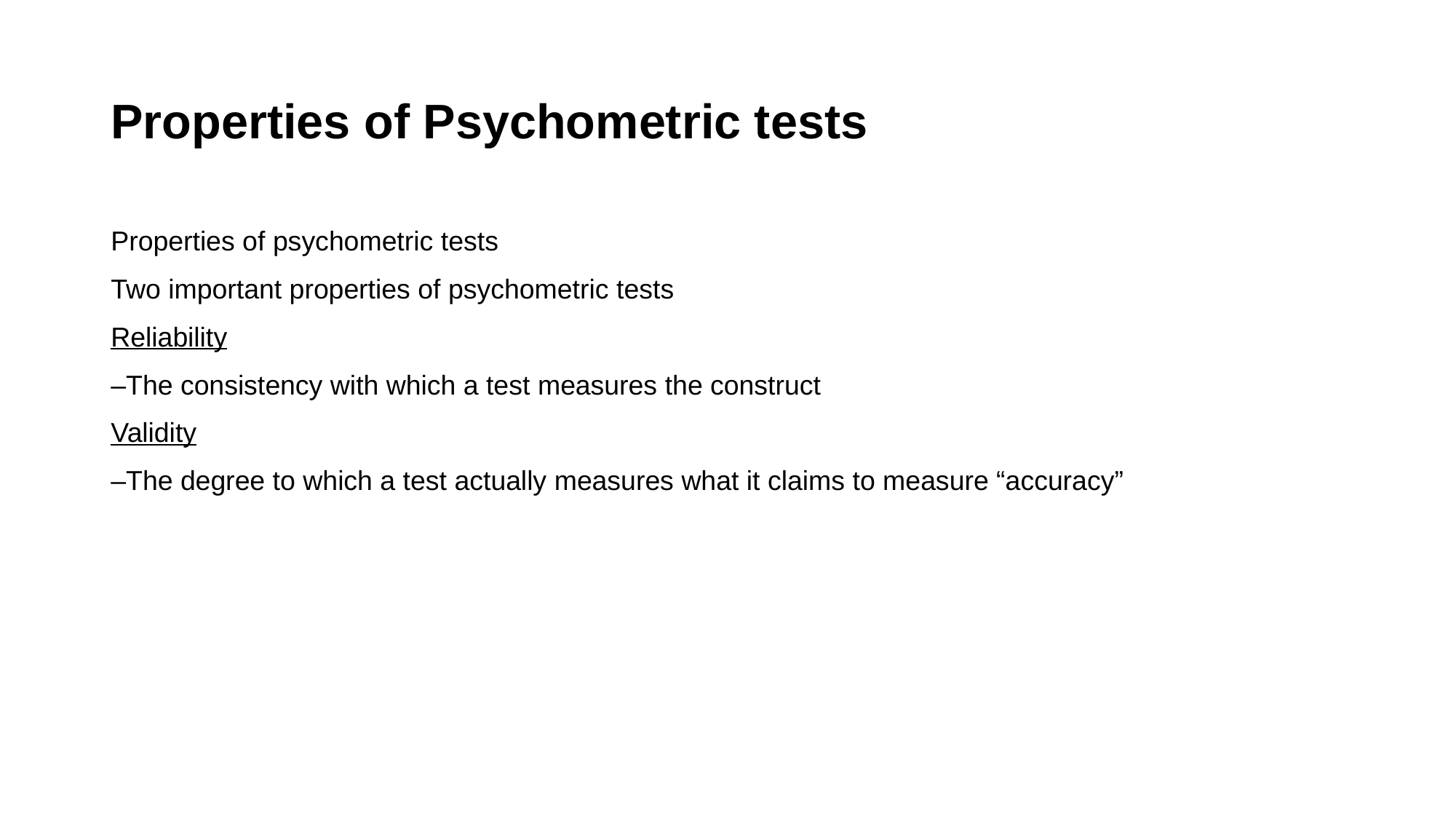

# Properties of Psychometric tests
Properties of psychometric tests
Two important properties of psychometric tests
Reliability
–The consistency with which a test measures the construct
Validity
–The degree to which a test actually measures what it claims to measure “accuracy”